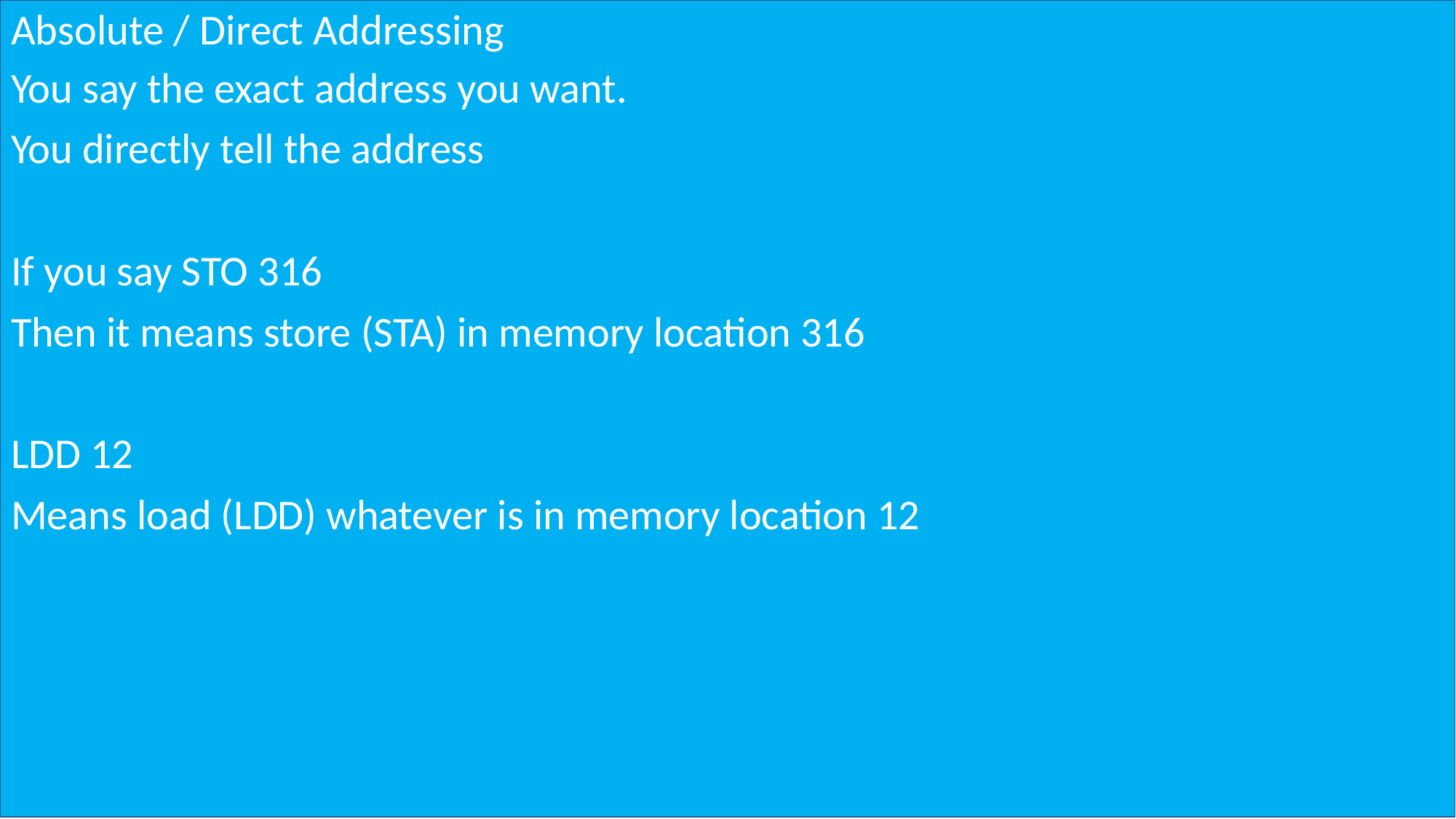

# Absolute / Direct Addressing
You say the exact address you want.
You directly tell the address

If you say STO 316
Then it means store (STA) in memory location 316

LDD 12
Means load (LDD) whatever is in memory location 12